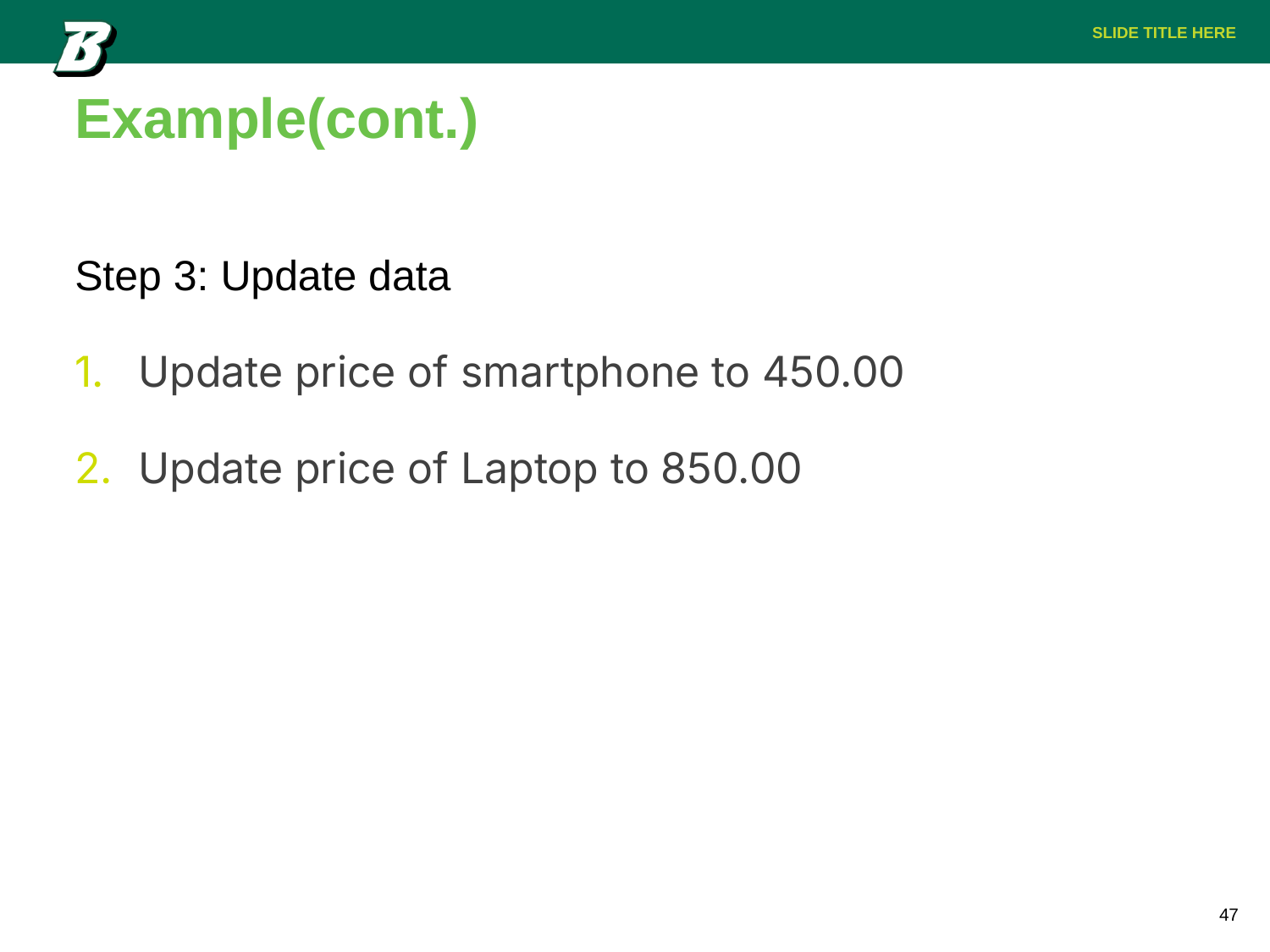

# Example(cont.)
Step 3: Update data

Update price of smartphone to 450.00

Update price of Laptop to 850.00